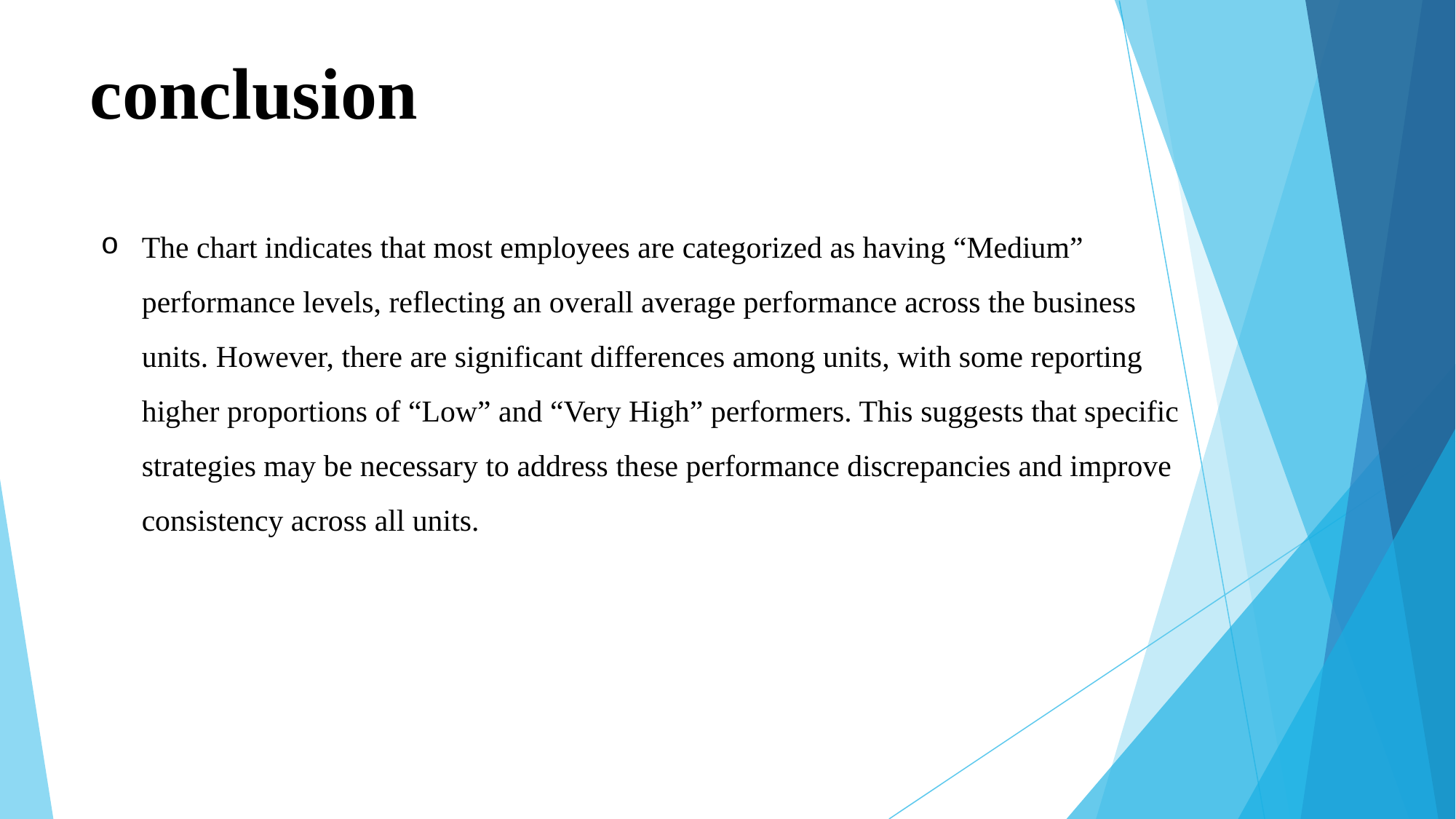

# conclusion
The chart indicates that most employees are categorized as having “Medium” performance levels, reflecting an overall average performance across the business units. However, there are significant differences among units, with some reporting higher proportions of “Low” and “Very High” performers. This suggests that specific strategies may be necessary to address these performance discrepancies and improve consistency across all units.